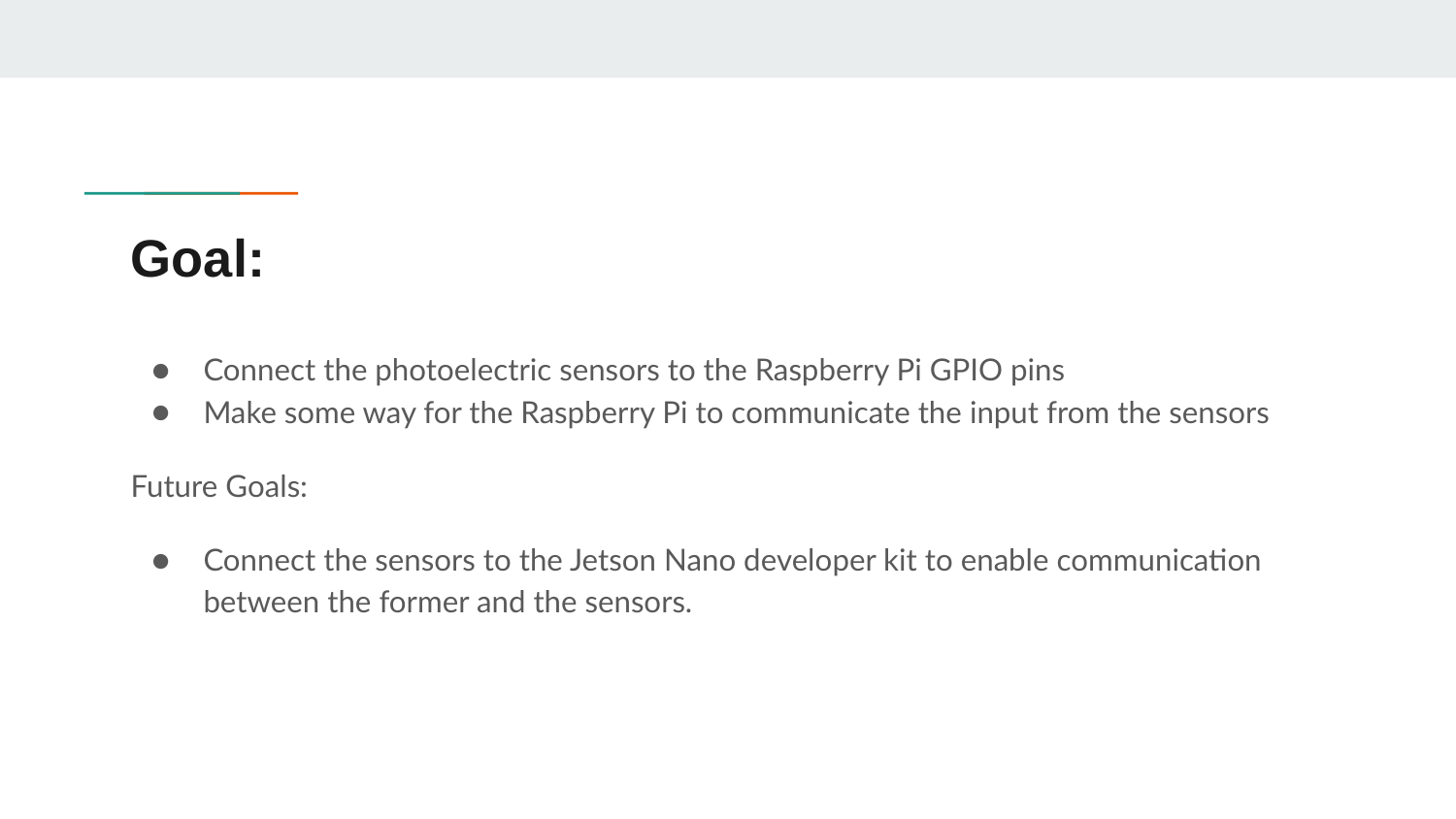

# Goal:
Connect the photoelectric sensors to the Raspberry Pi GPIO pins
Make some way for the Raspberry Pi to communicate the input from the sensors
Future Goals:
Connect the sensors to the Jetson Nano developer kit to enable communication between the former and the sensors.